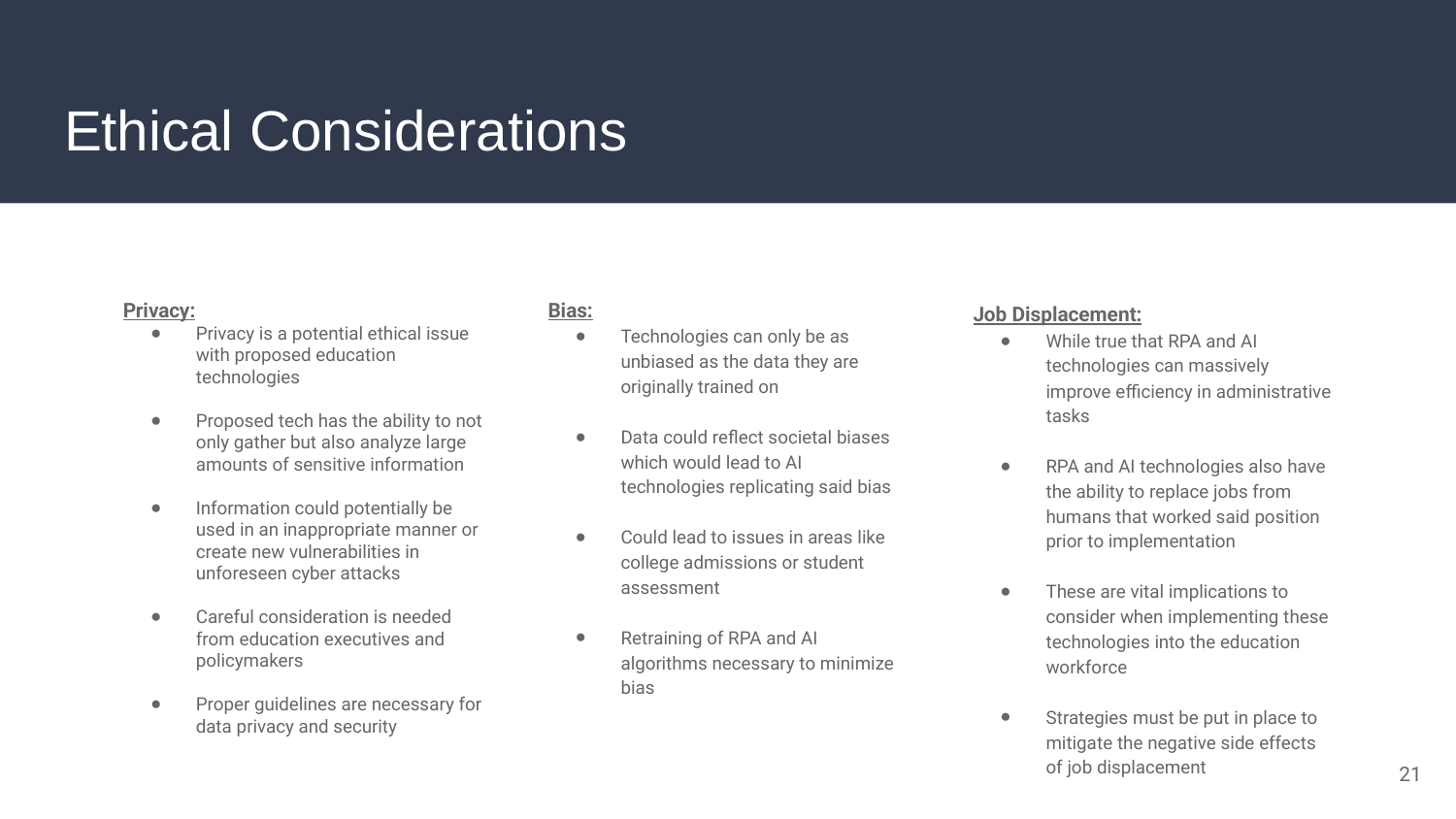

# Ethical Considerations
Privacy:
Privacy is a potential ethical issue with proposed education technologies

Proposed tech has the ability to not only gather but also analyze large amounts of sensitive information

Information could potentially be used in an inappropriate manner or create new vulnerabilities in unforeseen cyber attacks

Careful consideration is needed from education executives and policymakers

Proper guidelines are necessary for data privacy and security

Bias:
Technologies can only be as unbiased as the data they are originally trained on

Data could reflect societal biases which would lead to AI technologies replicating said bias

Could lead to issues in areas like college admissions or student assessment

Retraining of RPA and AI algorithms necessary to minimize bias

Job Displacement:
While true that RPA and AI technologies can massively improve efficiency in administrative tasks

RPA and AI technologies also have the ability to replace jobs from humans that worked said position prior to implementation

These are vital implications to consider when implementing these technologies into the education workforce

Strategies must be put in place to mitigate the negative side effects of job displacement

21